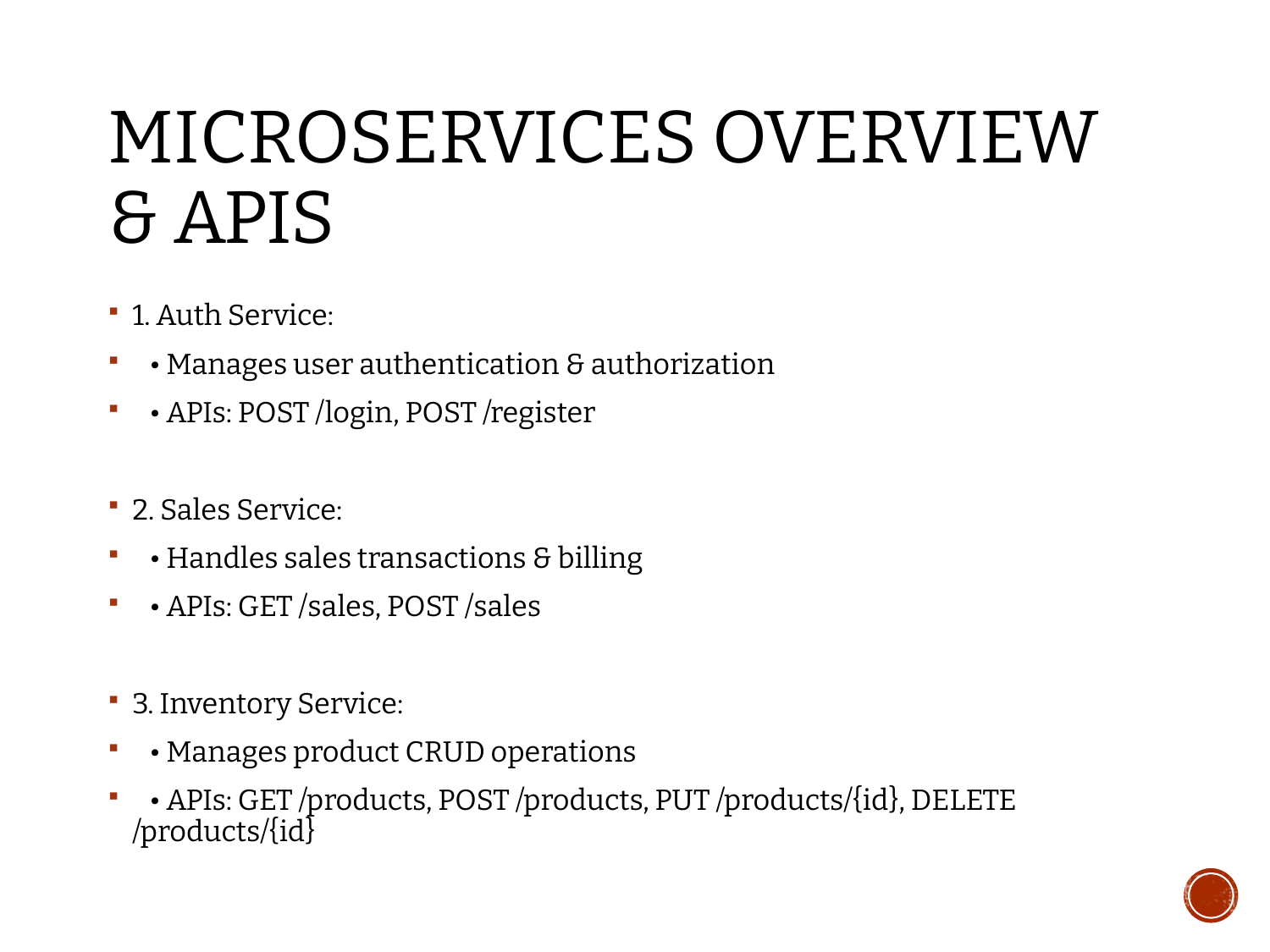

# Microservices Overview & APIs
1. Auth Service:
   • Manages user authentication & authorization
   • APIs: POST /login, POST /register

2. Sales Service:
   • Handles sales transactions & billing
   • APIs: GET /sales, POST /sales

3. Inventory Service:
   • Manages product CRUD operations
   • APIs: GET /products, POST /products, PUT /products/{id}, DELETE /products/{id}